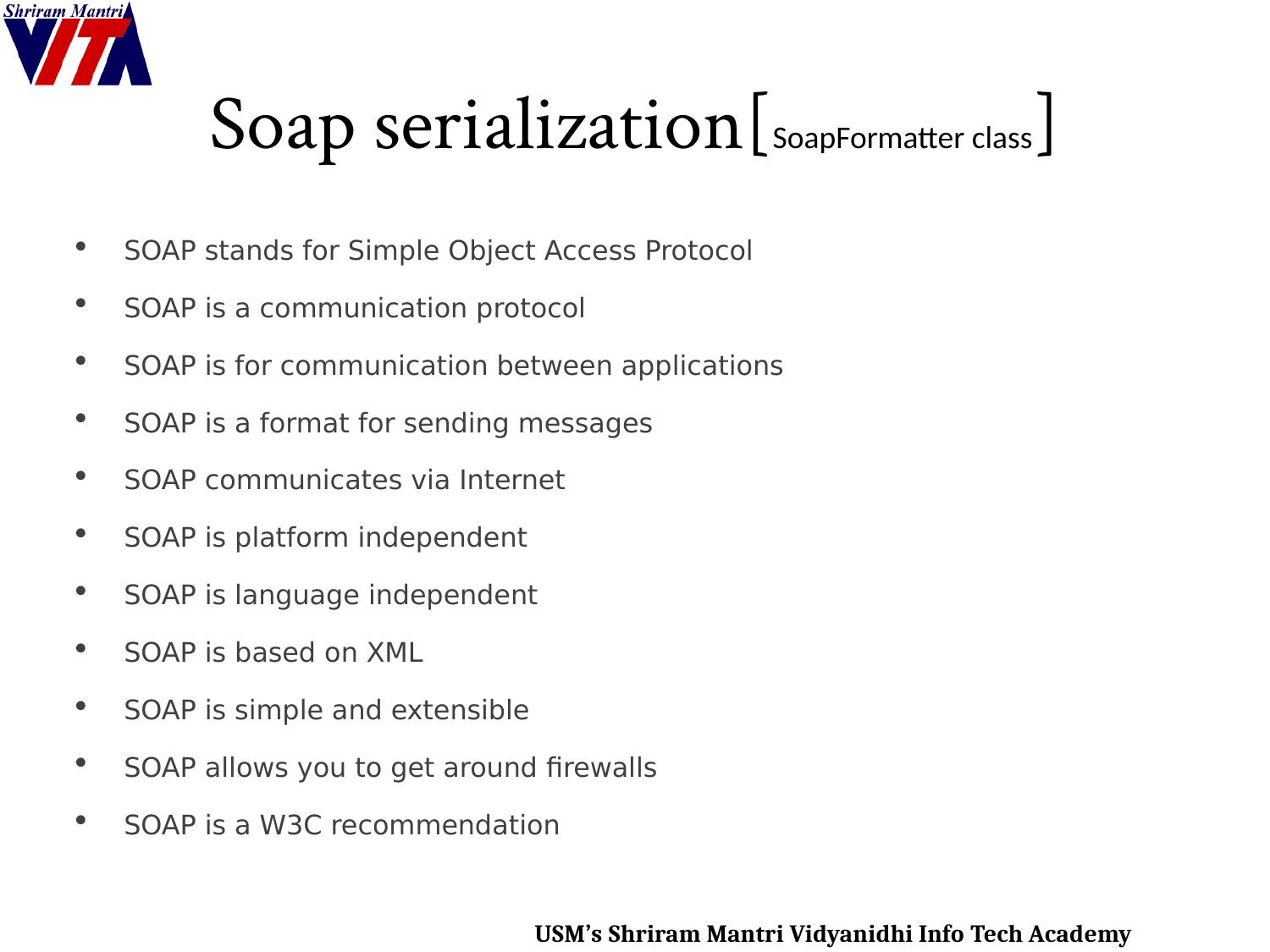

# Soap serialization[SoapFormatter class]
SOAP stands for Simple Object Access Protocol
SOAP is a communication protocol
SOAP is for communication between applications
SOAP is a format for sending messages
SOAP communicates via Internet
SOAP is platform independent
SOAP is language independent
SOAP is based on XML
SOAP is simple and extensible
SOAP allows you to get around firewalls
SOAP is a W3C recommendation